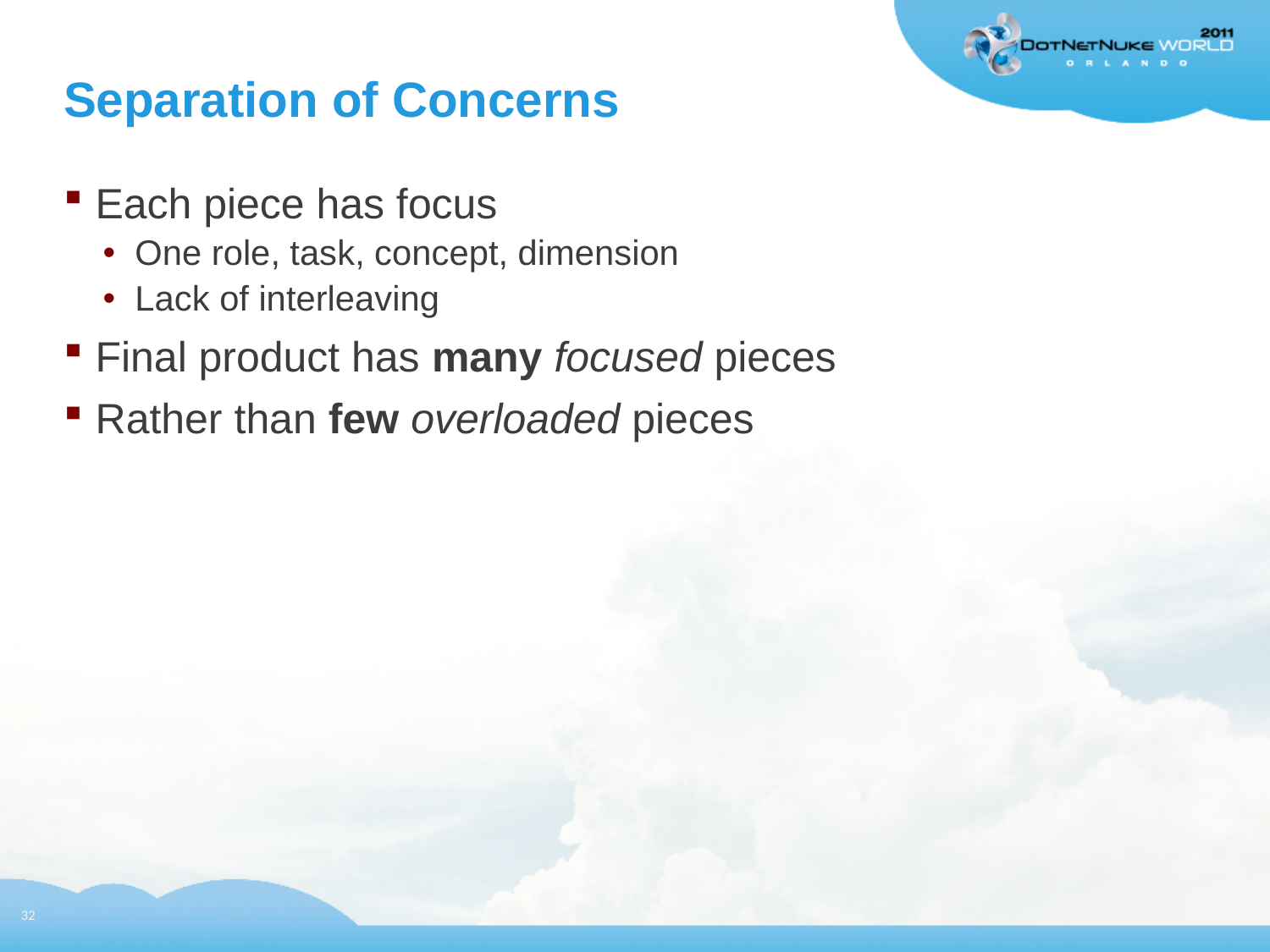

# Separation of Concerns
Each piece has focus
One role, task, concept, dimension
Lack of interleaving
Final product has many focused pieces
Rather than few overloaded pieces